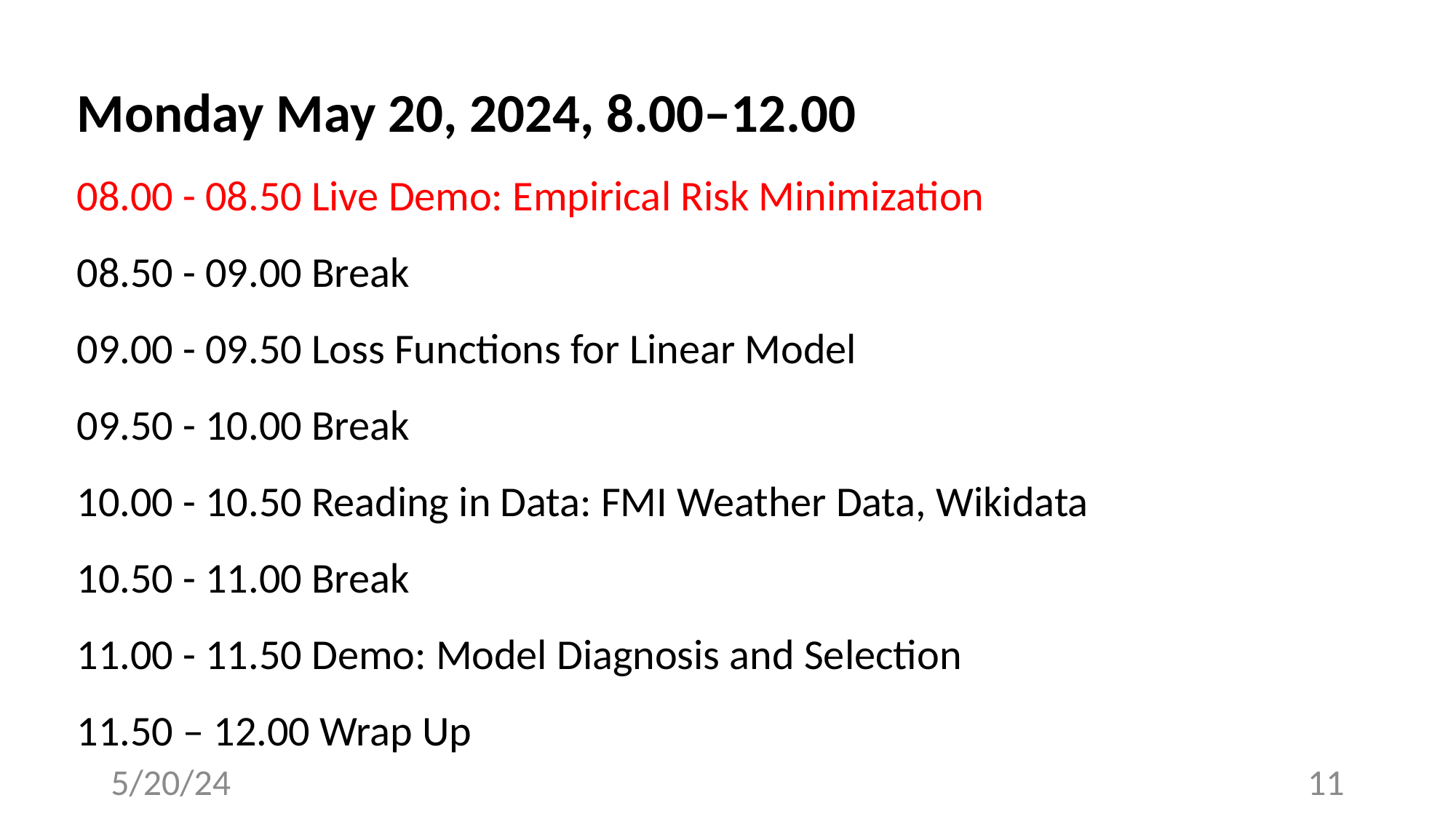

Monday May 20, 2024, 8.00–12.00
08.00 - 08.50 Live Demo: Empirical Risk Minimization
08.50 - 09.00 Break
09.00 - 09.50 Loss Functions for Linear Model
09.50 - 10.00 Break
10.00 - 10.50 Reading in Data: FMI Weather Data, Wikidata
10.50 - 11.00 Break
11.00 - 11.50 Demo: Model Diagnosis and Selection
11.50 – 12.00 Wrap Up
5/20/24
11